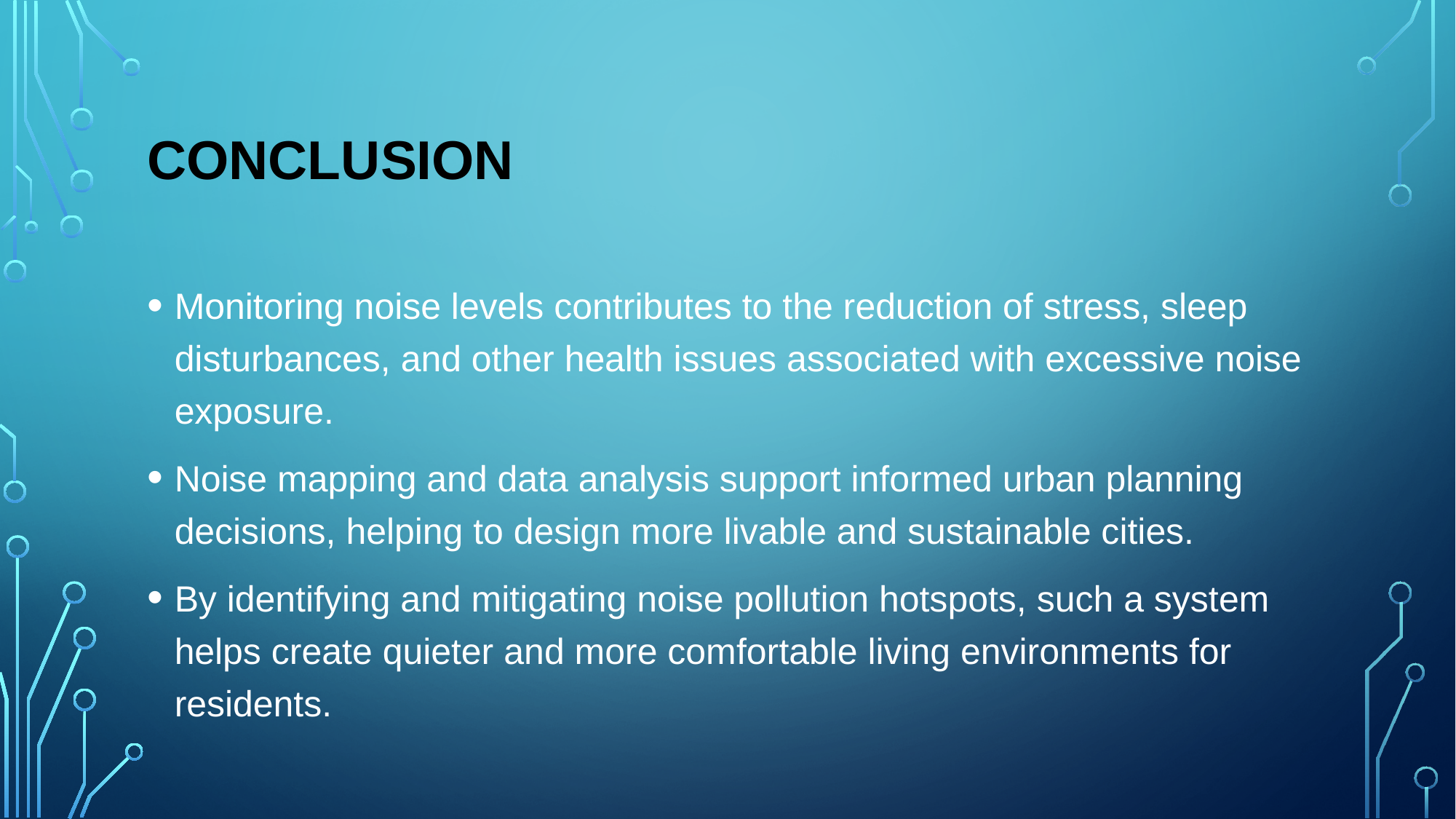

# Conclusion
Monitoring noise levels contributes to the reduction of stress, sleep disturbances, and other health issues associated with excessive noise exposure.
Noise mapping and data analysis support informed urban planning decisions, helping to design more livable and sustainable cities.
By identifying and mitigating noise pollution hotspots, such a system helps create quieter and more comfortable living environments for residents.